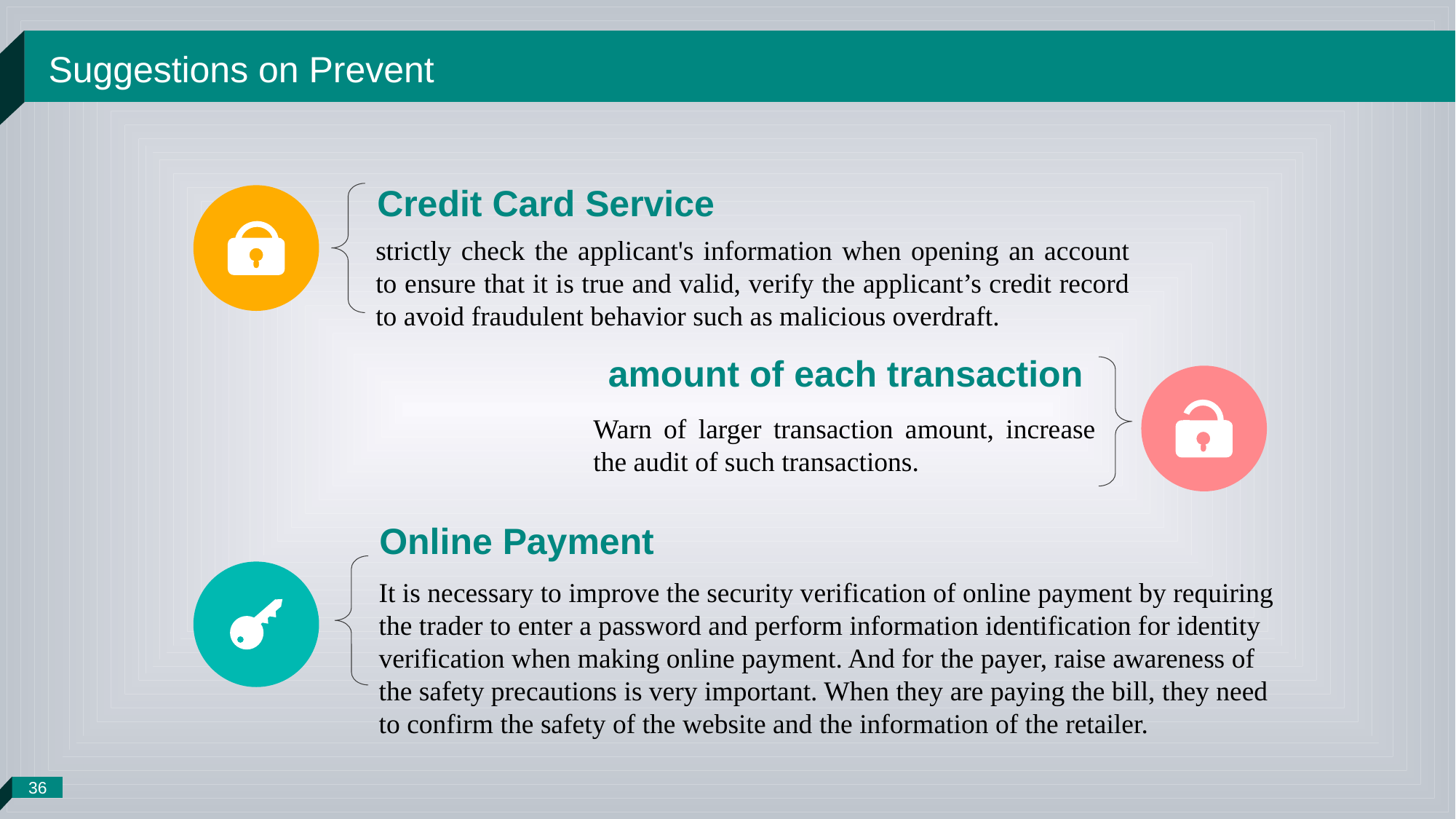

36

Suggestions on Prevent
Credit Card Service

strictly check the applicant's information when opening an account to ensure that it is true and valid, verify the applicant’s credit record to avoid fraudulent behavior such as malicious overdraft.
amount of each transaction

Warn of larger transaction amount, increase the audit of such transactions.
Online Payment

It is necessary to improve the security verification of online payment by requiring the trader to enter a password and perform information identification for identity verification when making online payment. And for the payer, raise awareness of the safety precautions is very important. When they are paying the bill, they need to confirm the safety of the website and the information of the retailer.